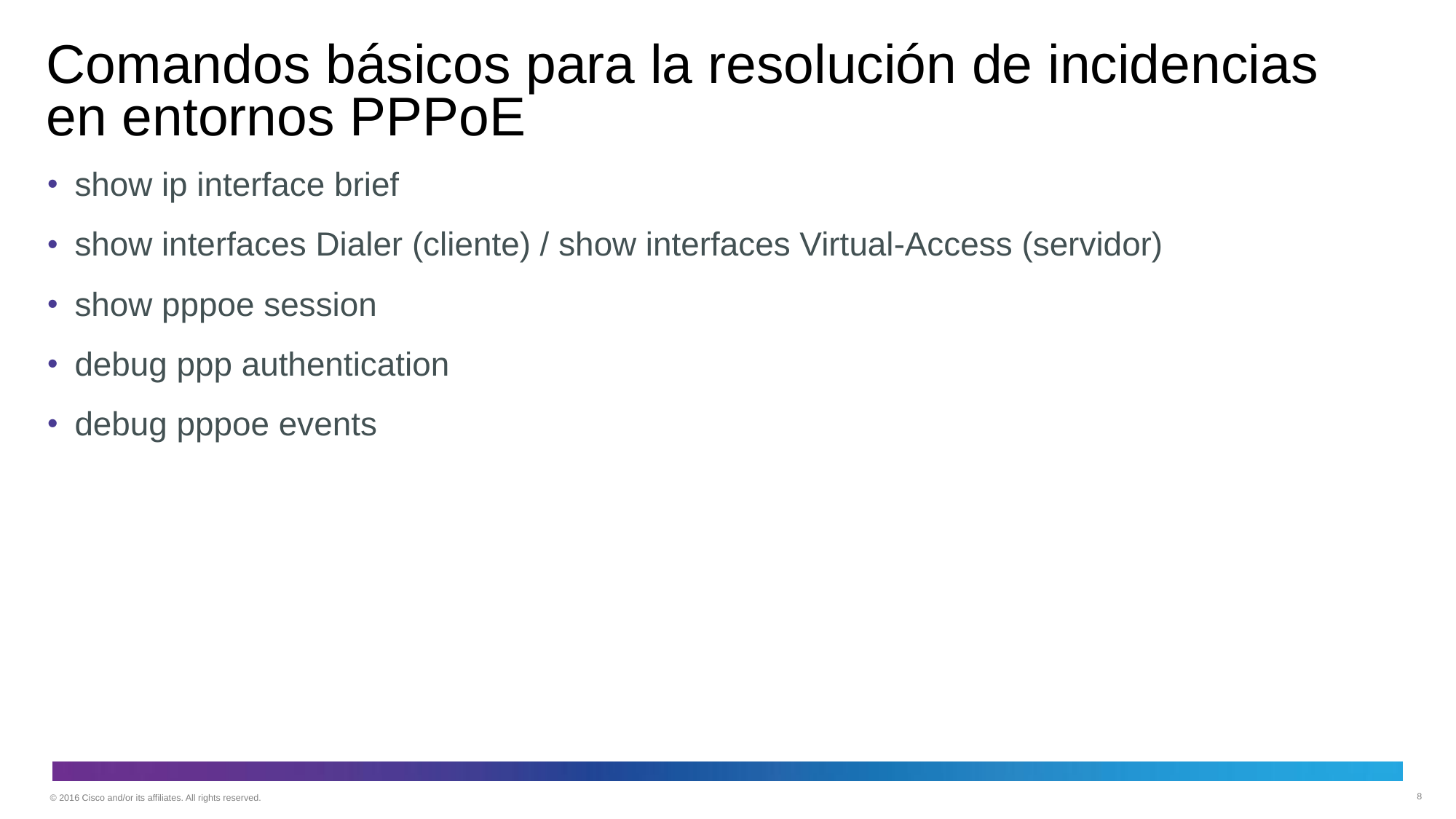

# Comandos básicos para la resolución de incidencias en entornos PPPoE
show ip interface brief
show interfaces Dialer (cliente) / show interfaces Virtual-Access (servidor)
show pppoe session
debug ppp authentication
debug pppoe events